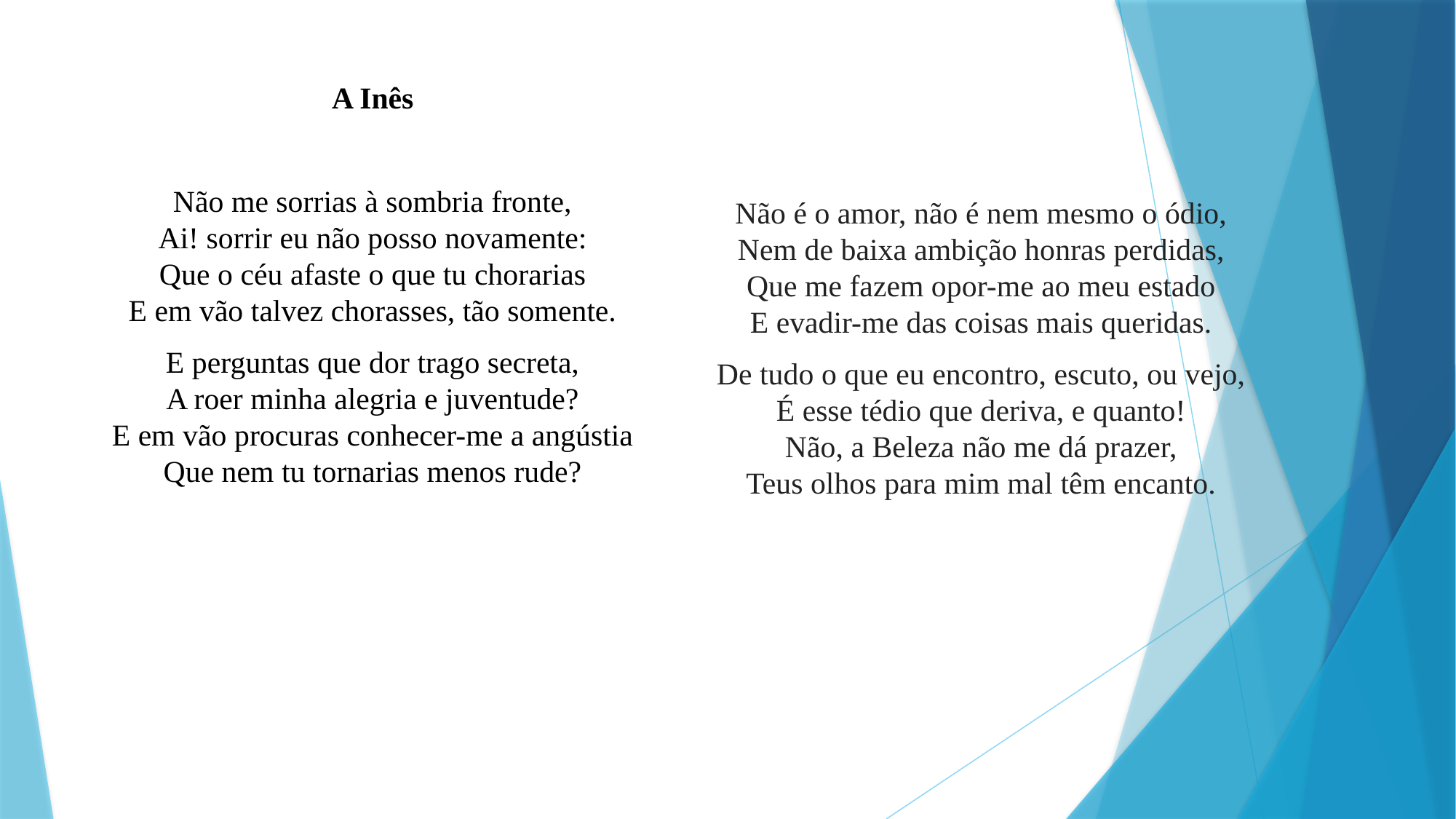

A Inês

Não me sorrias à sombria fronte,
Ai! sorrir eu não posso novamente:
Que o céu afaste o que tu chorarias
E em vão talvez chorasses, tão somente.
E perguntas que dor trago secreta,
A roer minha alegria e juventude?
E em vão procuras conhecer-me a angústia
Que nem tu tornarias menos rude?

Não é o amor, não é nem mesmo o ódio,
Nem de baixa ambição honras perdidas,
Que me fazem opor-me ao meu estado
E evadir-me das coisas mais queridas.
De tudo o que eu encontro, escuto, ou vejo,
É esse tédio que deriva, e quanto!
Não, a Beleza não me dá prazer,
Teus olhos para mim mal têm encanto.